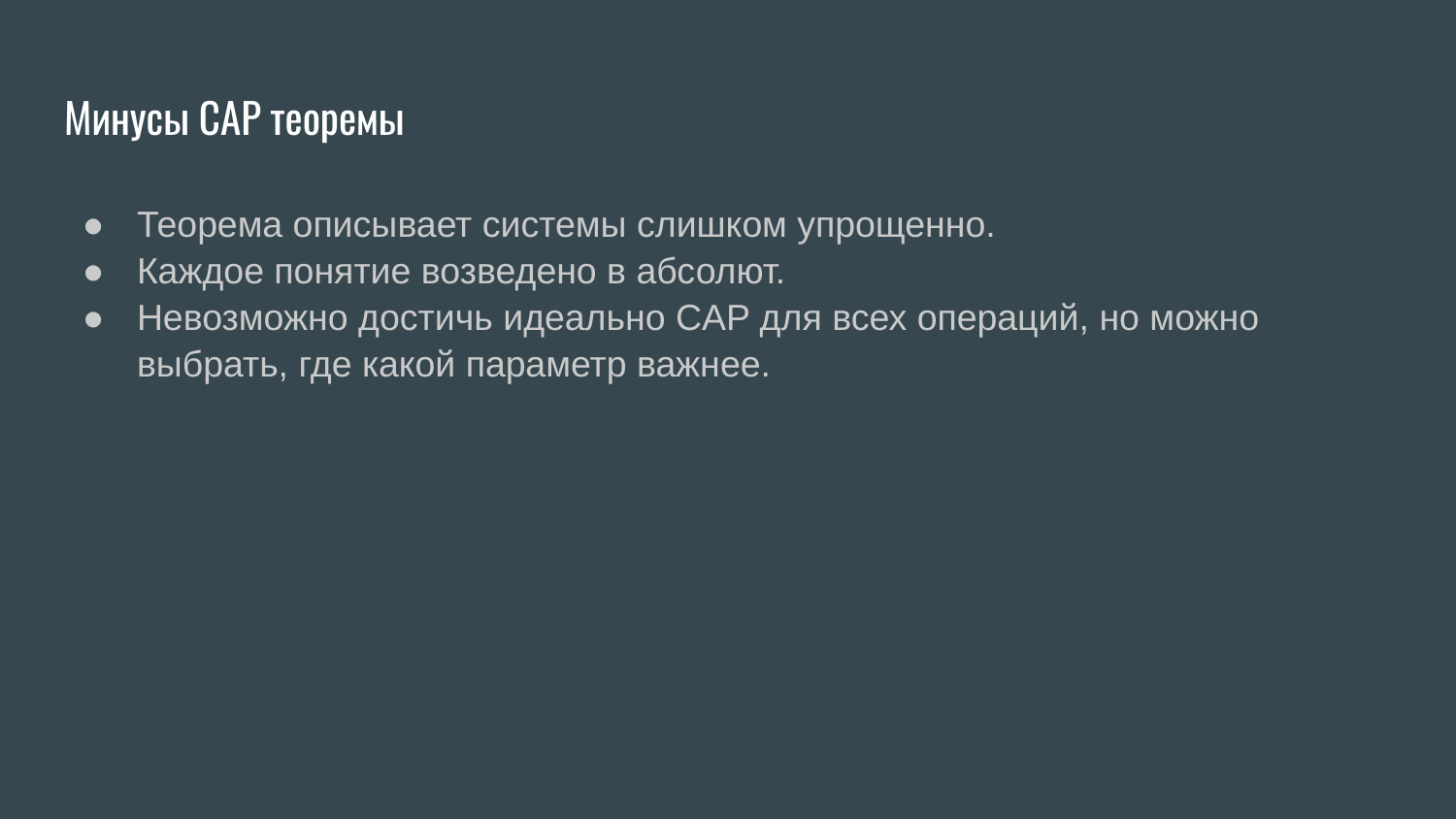

# Минусы CAP теоремы
Теорема описывает системы слишком упрощенно.
Каждое понятие возведено в абсолют.
Невозможно достичь идеально CAP для всех операций, но можно выбрать, где какой параметр важнее.